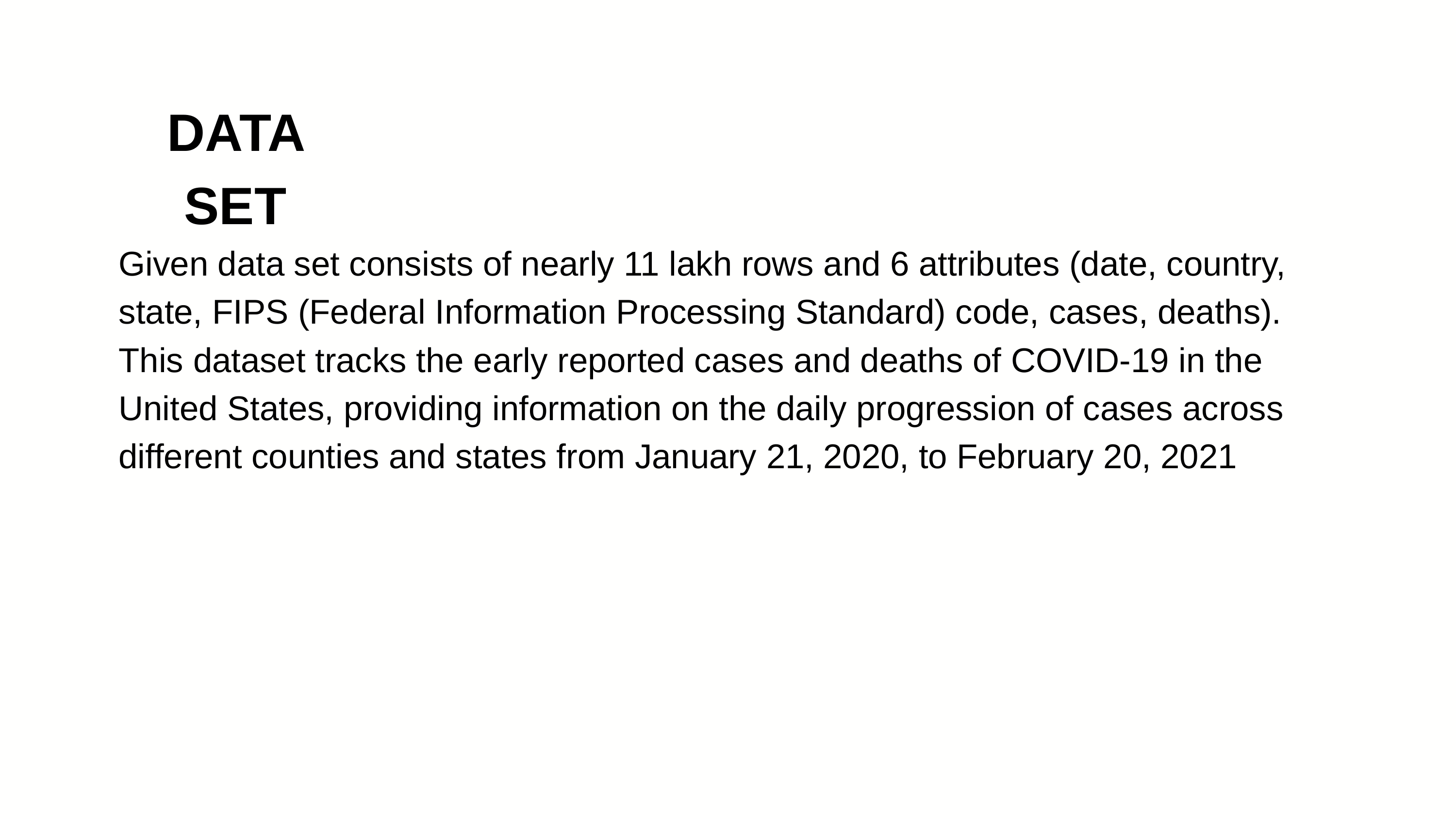

DATA SET

Given data set consists of nearly 11 lakh rows and 6 attributes (date, country, state, FIPS (Federal Information Processing Standard) code, cases, deaths). This dataset tracks the early reported cases and deaths of COVID-19 in the United States, providing information on the daily progression of cases across different counties and states from January 21, 2020, to February 20, 2021